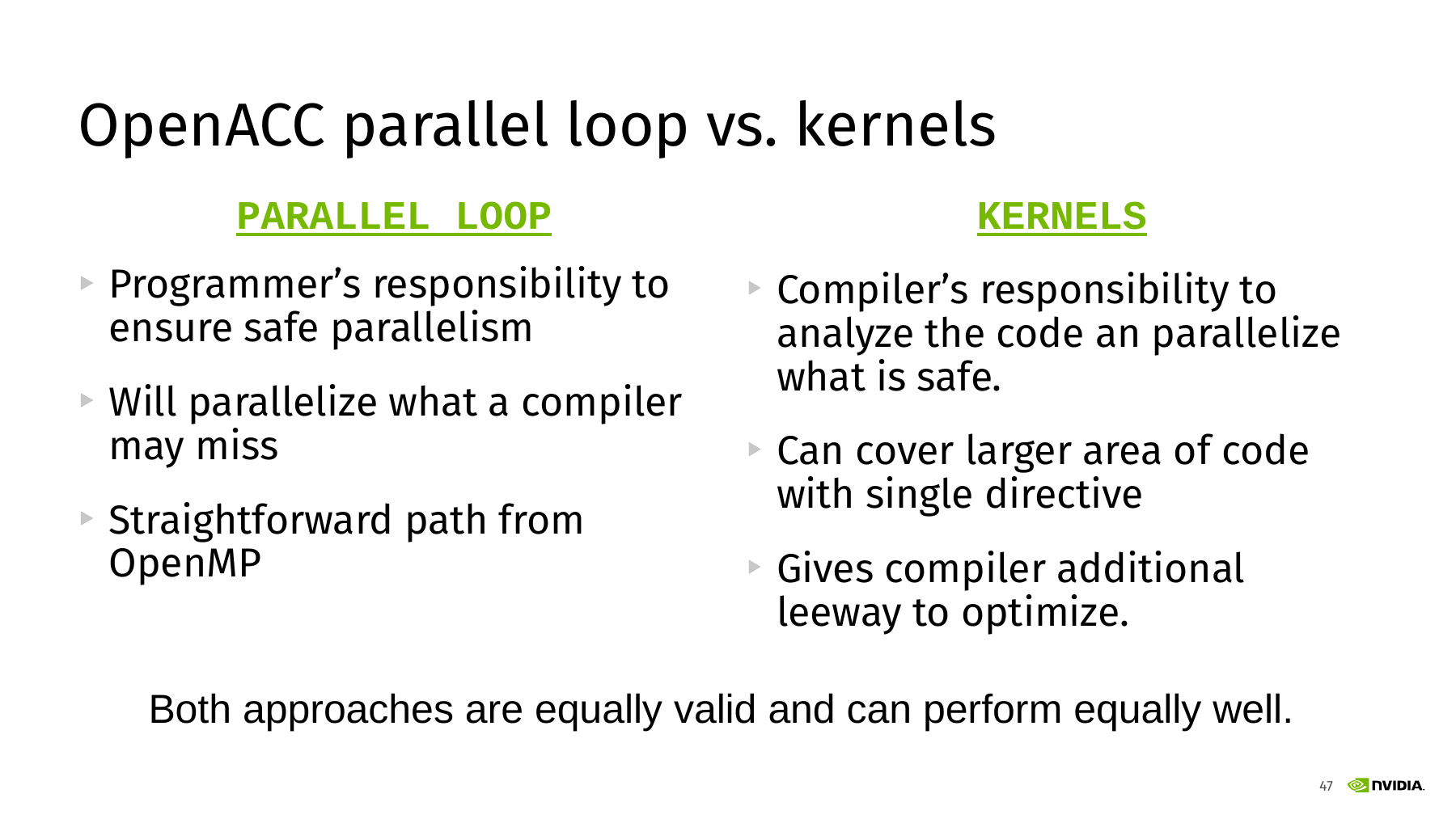

# OpenACC parallel loop vs. kernels
PARALLEL LOOP
Programmer’s responsibility to ensure safe parallelism
Will parallelize what a compiler may miss
Straightforward path from OpenMP

KERNELS
Compiler’s responsibility to analyze the code an parallelize what is safe.
Can cover larger area of code with single directive
Gives compiler additional leeway to optimize.

Both approaches are equally valid and can perform equally well.